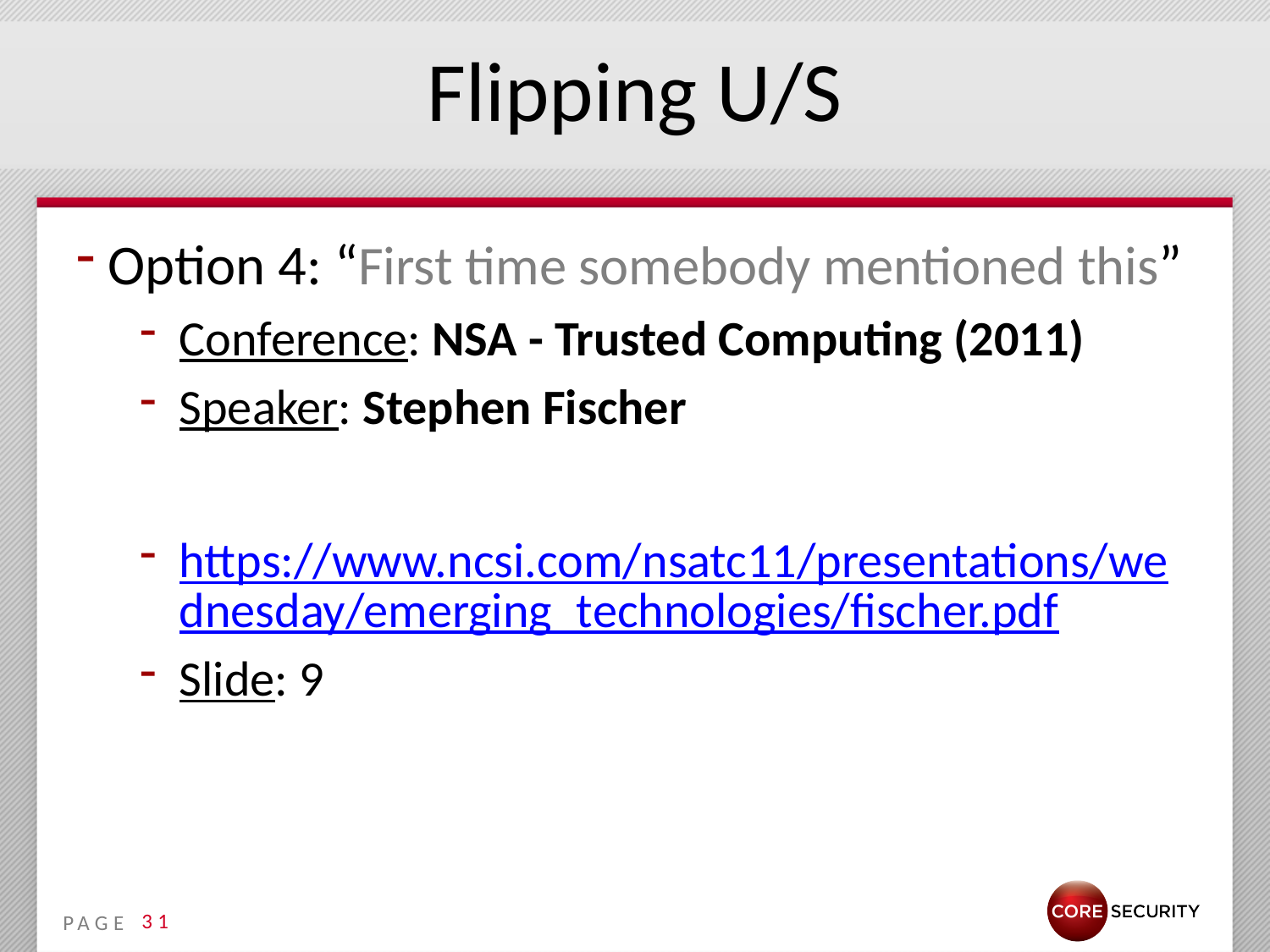

# Flipping U/S
 Option 4: “First time somebody mentioned this”
Conference: NSA - Trusted Computing (2011)
Speaker: Stephen Fischer

https://www.ncsi.com/nsatc11/presentations/wednesday/emerging_technologies/fischer.pdf
Slide: 9
31